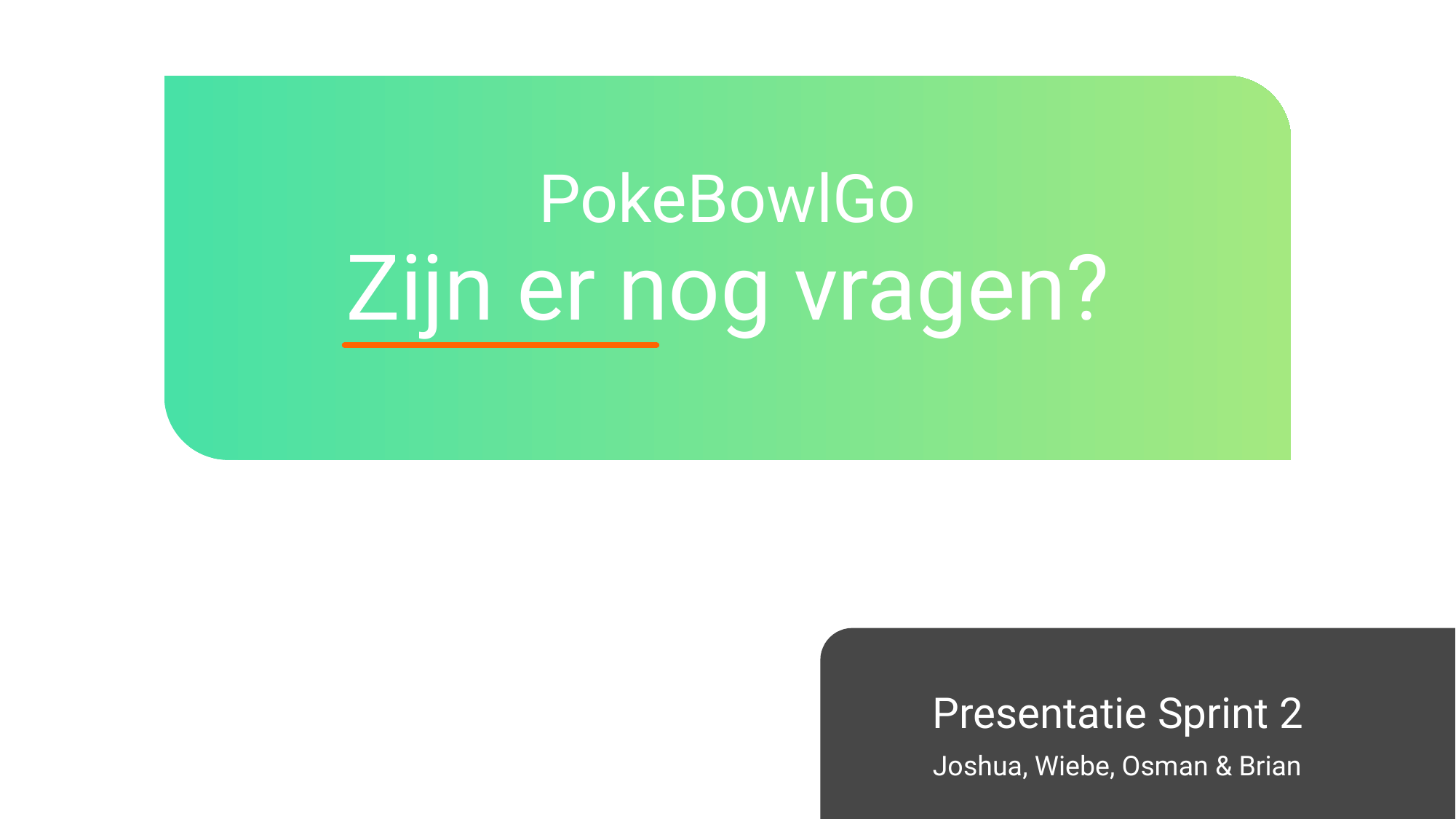

PokeBowlGo
Zijn er nog vragen?

Presentatie Sprint 2
Joshua, Wiebe, Osman & Brian